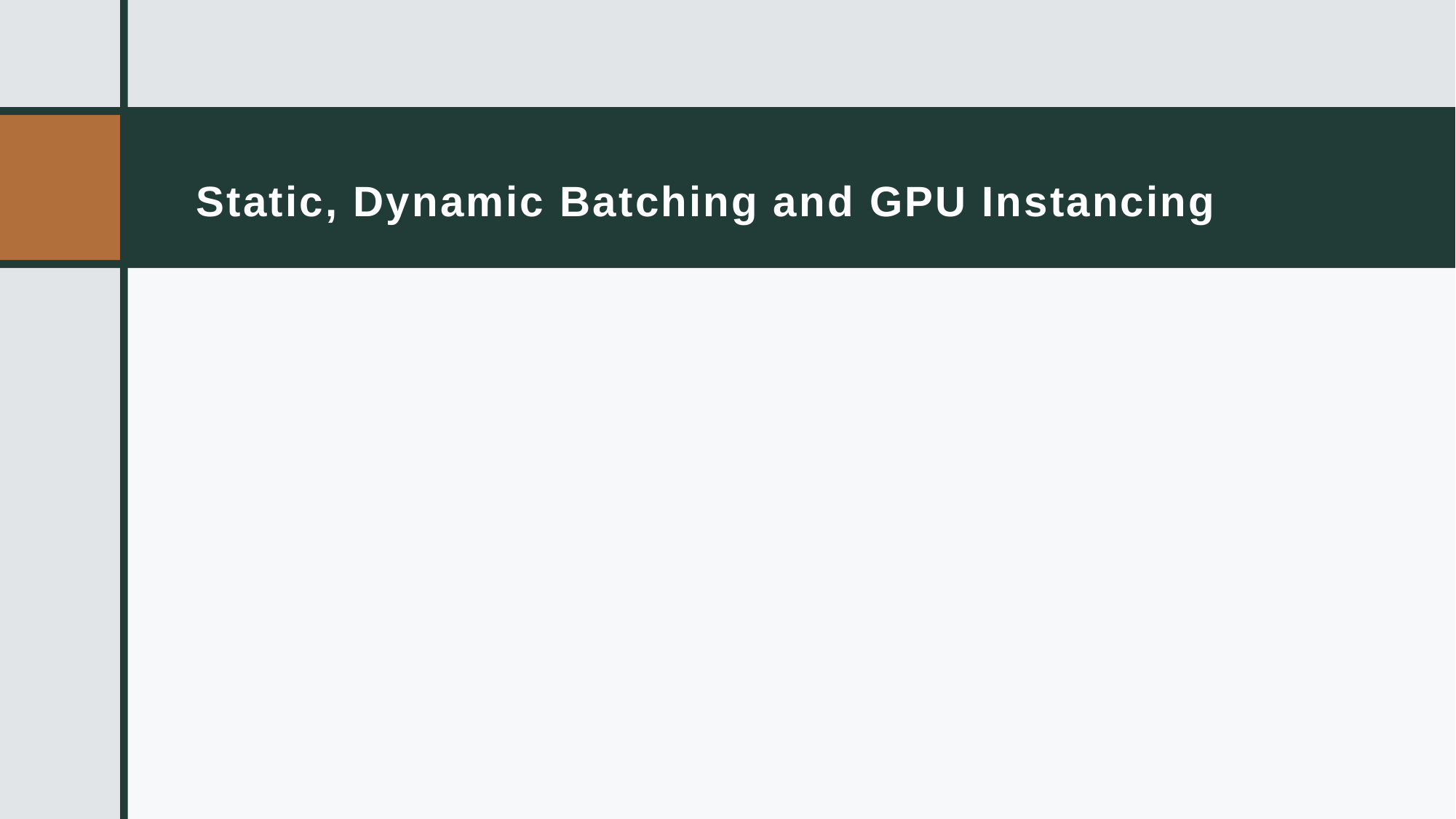

# Static, Dynamic Batching and GPU Instancing